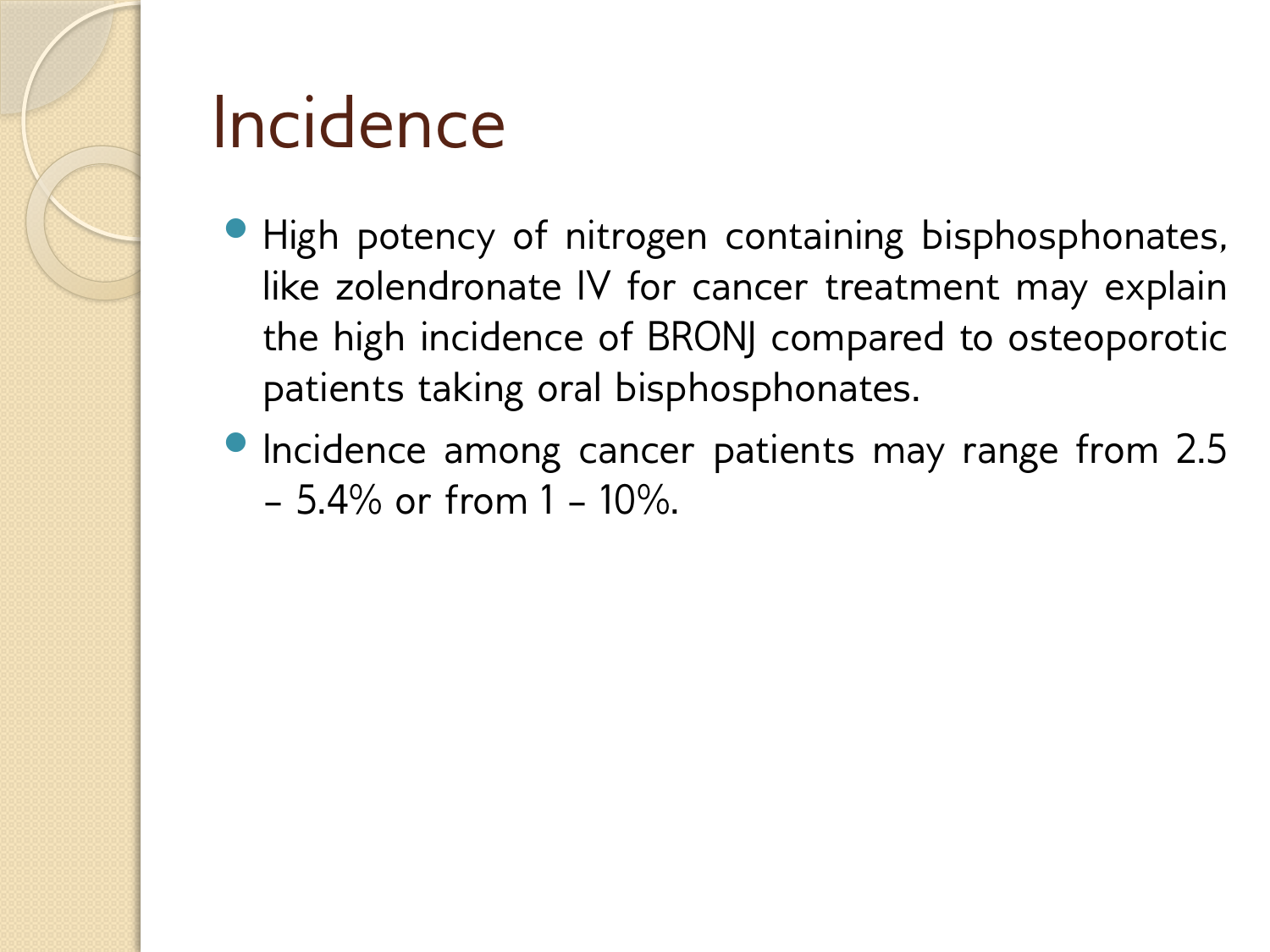

# Incidence
High potency of nitrogen containing bisphosphonates, like zolendronate IV for cancer treatment may explain the high incidence of BRONJ compared to osteoporotic patients taking oral bisphosphonates.
Incidence among cancer patients may range from 2.5 – 5.4% or from 1 – 10%.